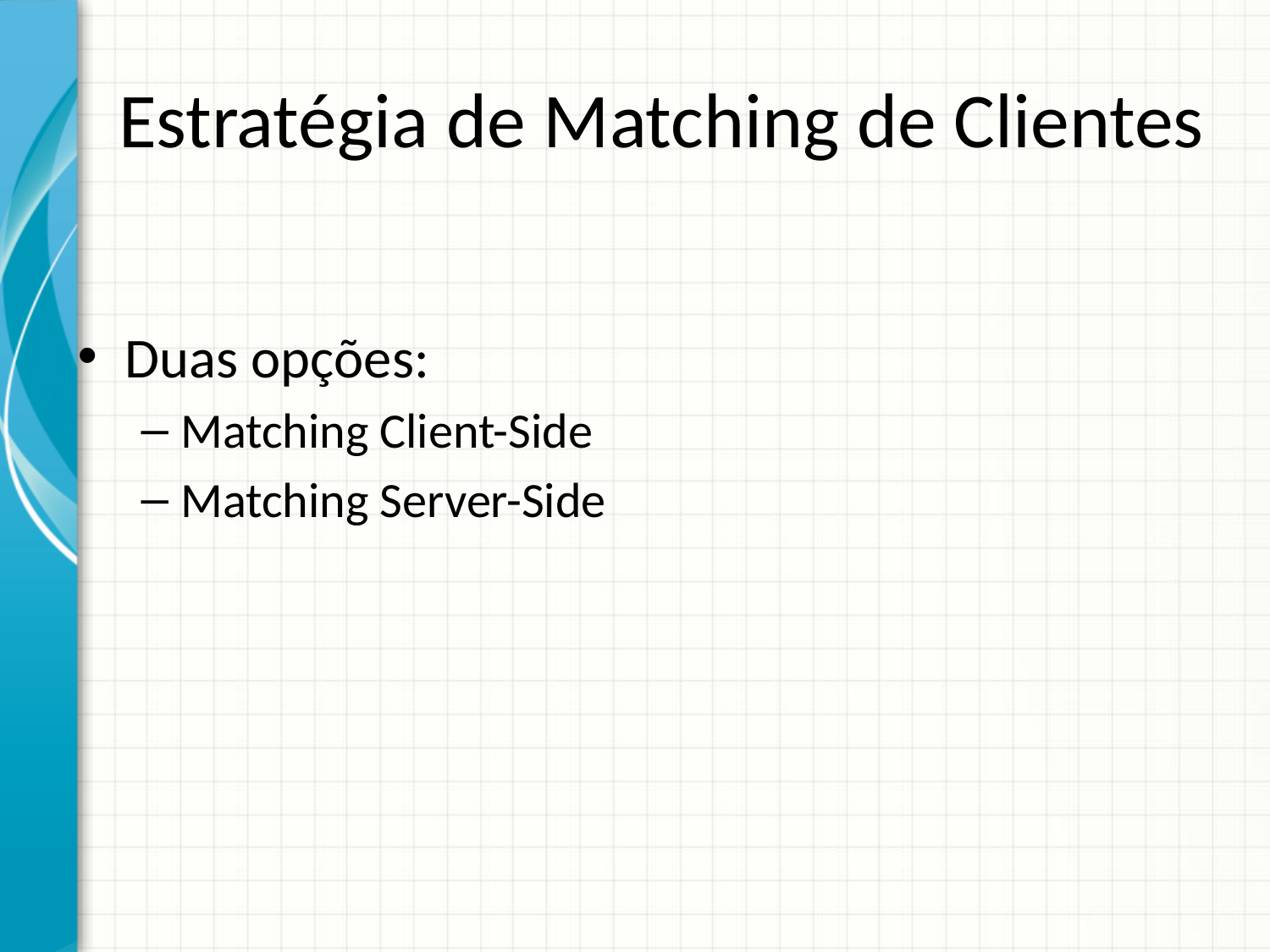

# Estratégia de Matching de Clientes

Duas opções:
Matching Client-Side
Matching Server-Side